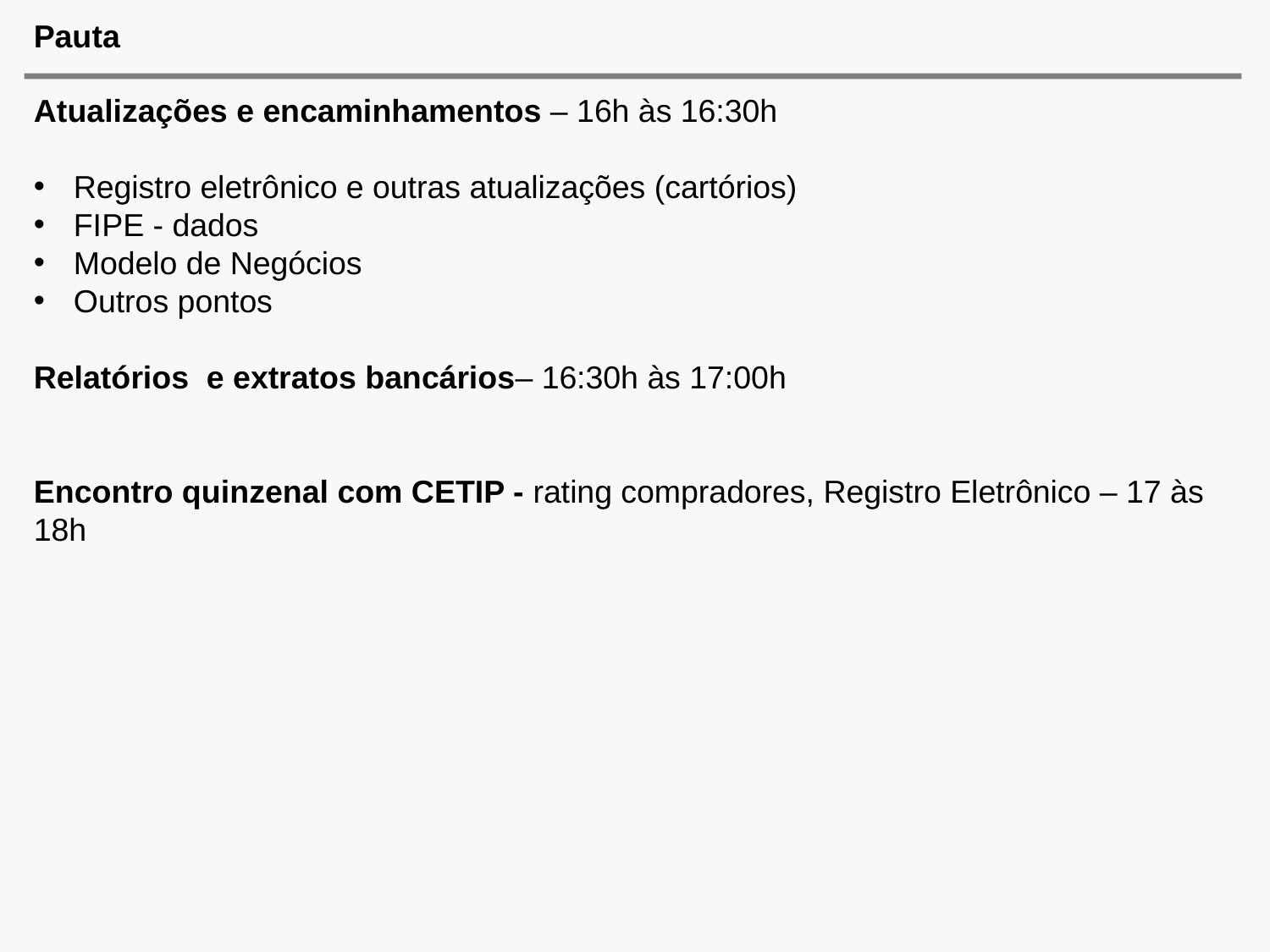

# Pauta

Atualizações e encaminhamentos – 16h às 16:30h

Registro eletrônico e outras atualizações (cartórios)
FIPE - dados
Modelo de Negócios
Outros pontos

Relatórios  e extratos bancários– 16:30h às 17:00h

Encontro quinzenal com CETIP - rating compradores, Registro Eletrônico – 17 às 18h